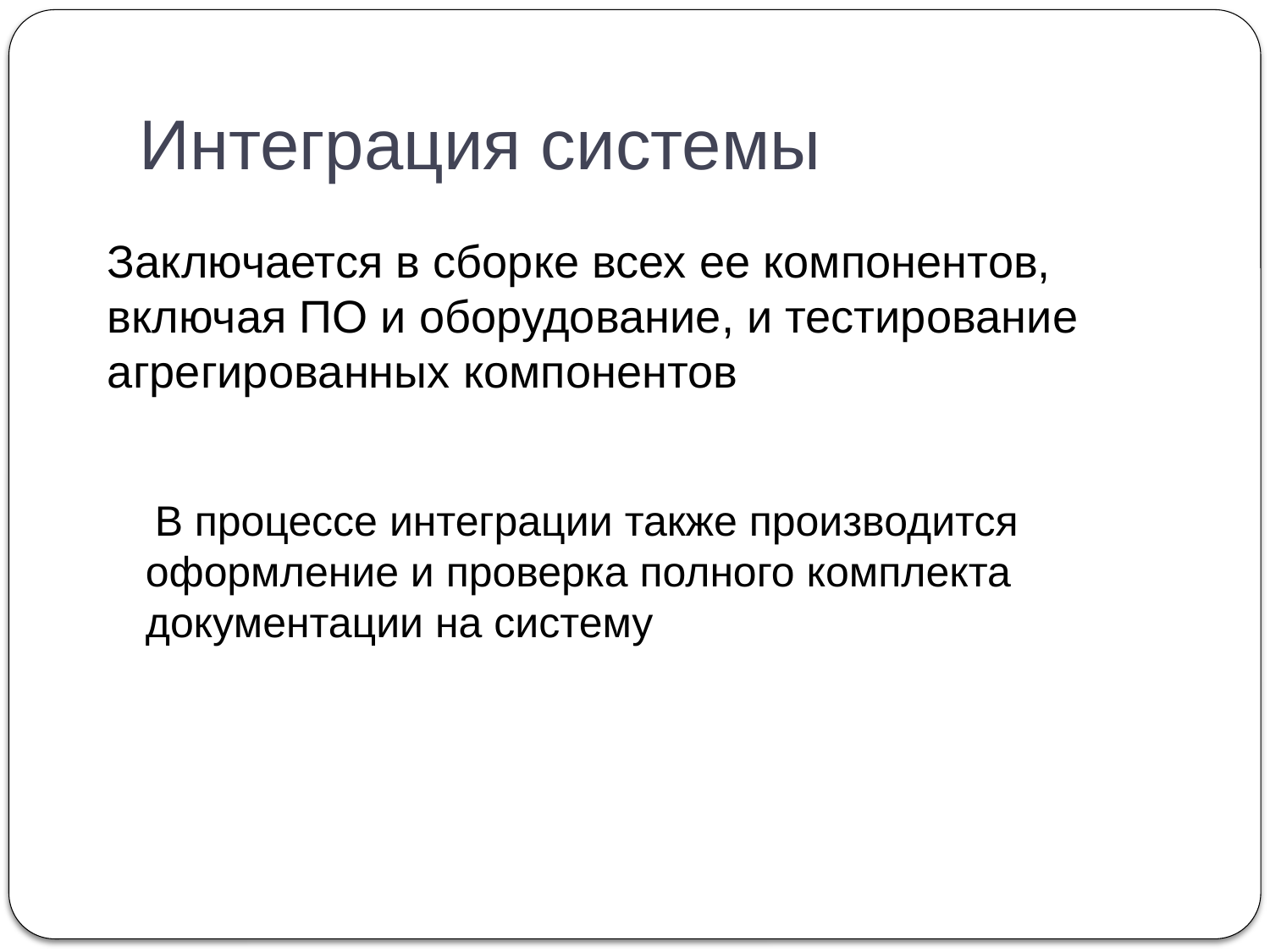

# Интеграция системы
Заключается в сборке всех ее компонентов, включая ПО и оборудование, и тестирование агрегированных компонентов

    В процессе интеграции также производится оформление и проверка полного комплекта документации на систему